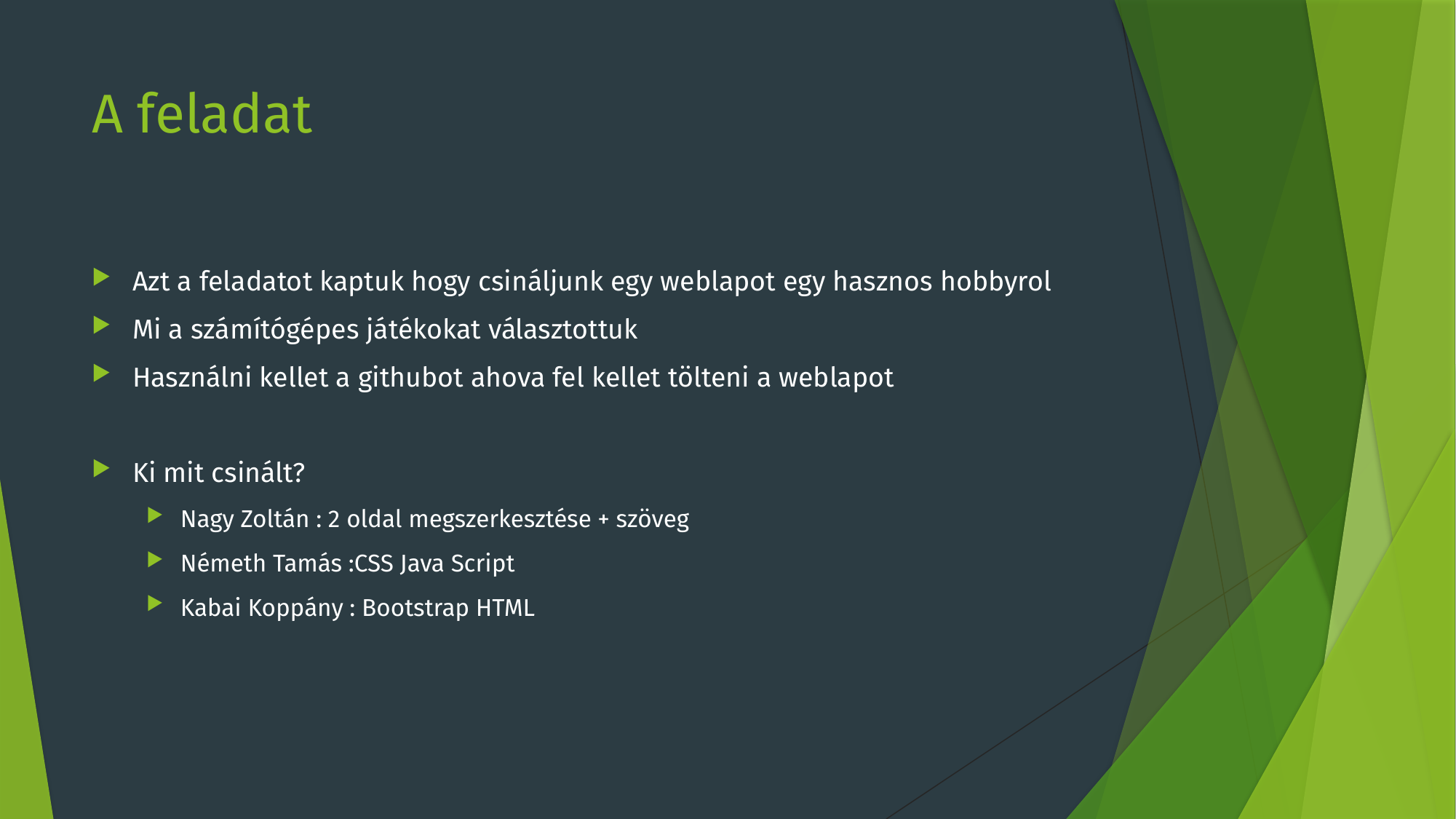

# A feladat
Azt a feladatot kaptuk hogy csináljunk egy weblapot egy hasznos hobbyrol
Mi a számítógépes játékokat választottuk
Használni kellet a githubot ahova fel kellet tölteni a weblapot

Ki mit csinált?
Nagy Zoltán : 2 oldal megszerkesztése + szöveg
Németh Tamás :CSS Java Script
Kabai Koppány : Bootstrap HTML